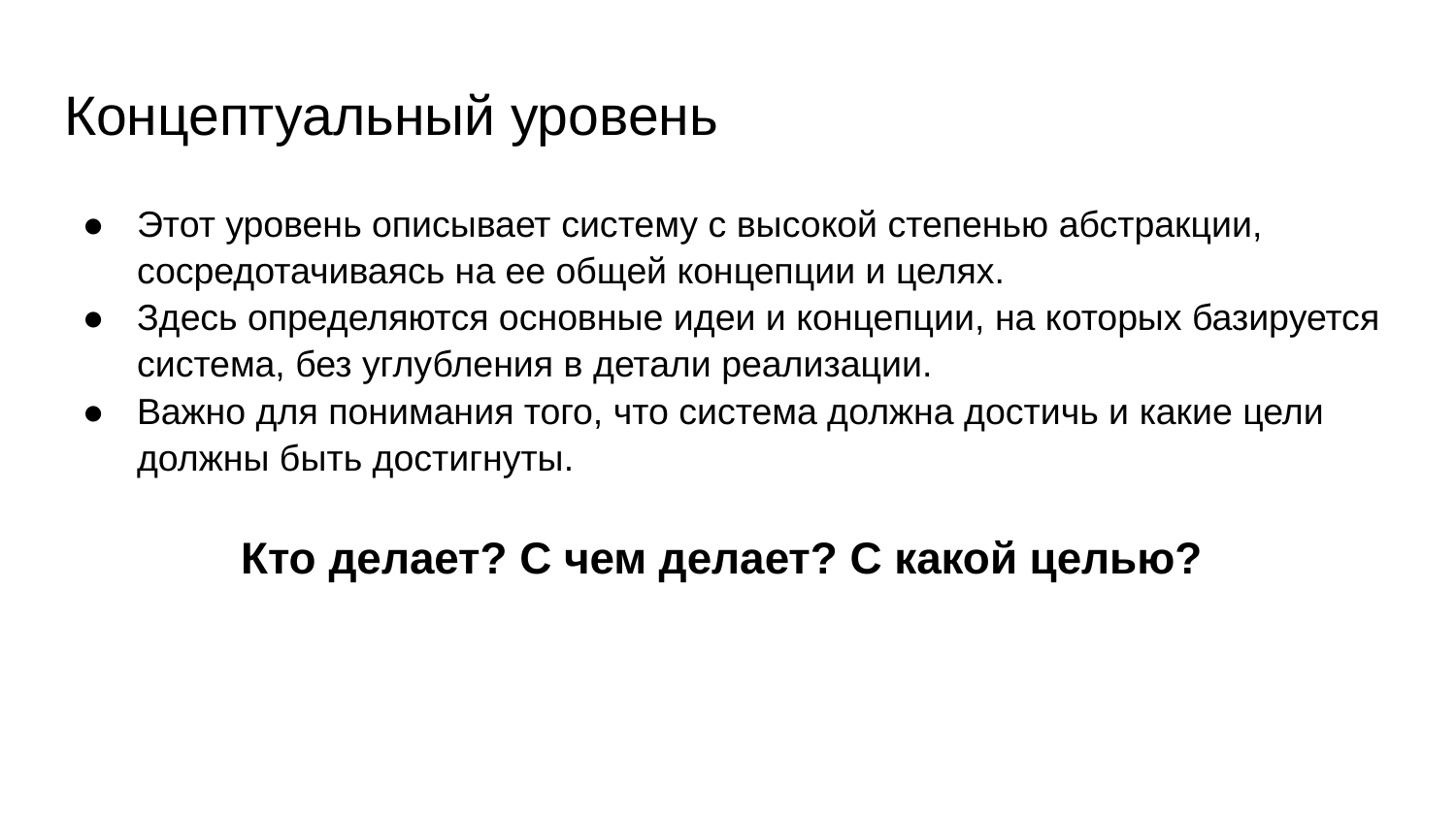

# Концептуальный уровень
Этот уровень описывает систему с высокой степенью абстракции, сосредотачиваясь на ее общей концепции и целях.
Здесь определяются основные идеи и концепции, на которых базируется система, без углубления в детали реализации.
Важно для понимания того, что система должна достичь и какие цели должны быть достигнуты.

Кто делает? С чем делает? С какой целью?